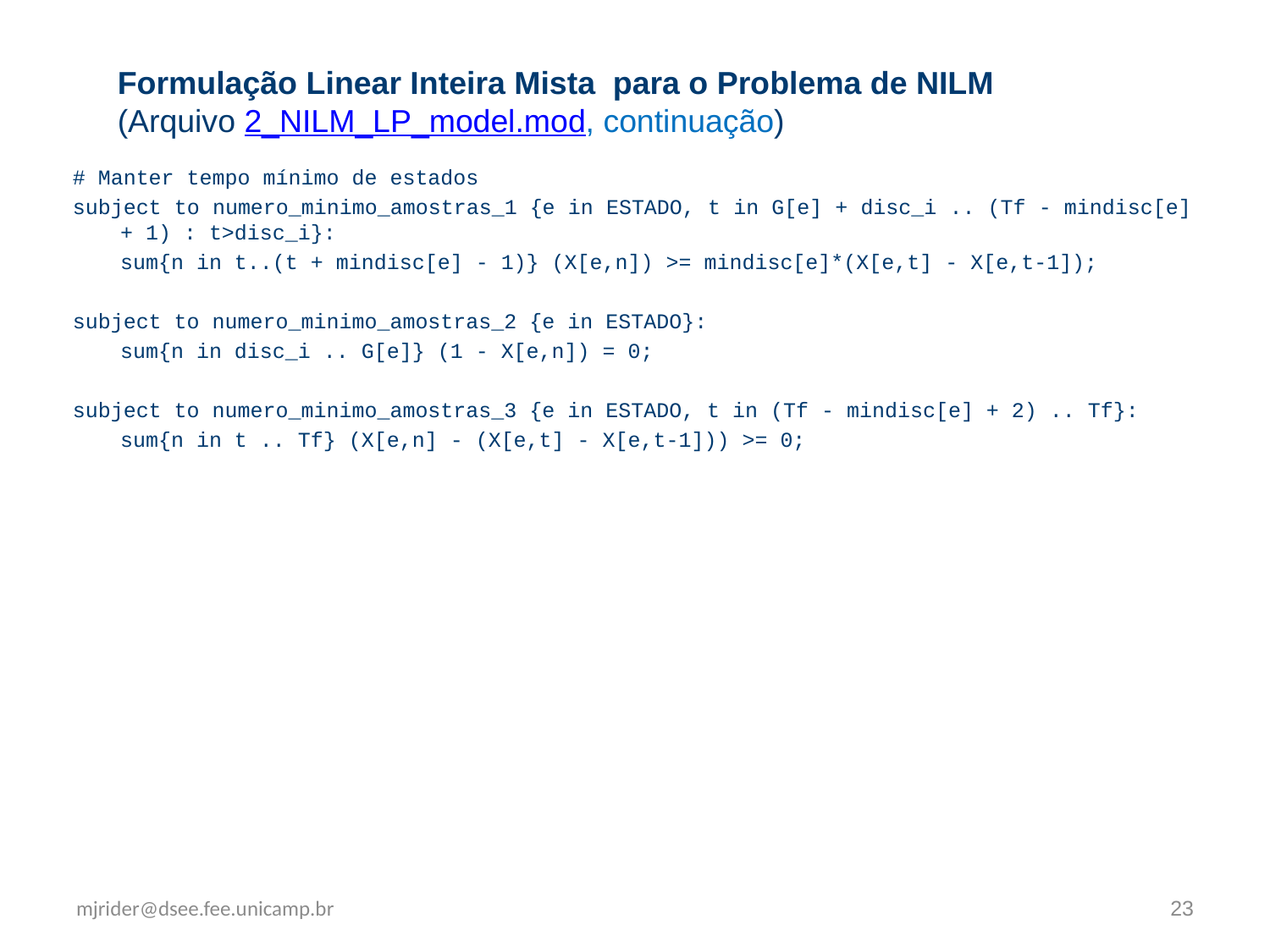

Formulação Linear Inteira Mista  para o Problema de NILM
(Arquivo 2_NILM_LP_model.mod, continuação)
# Manter tempo mínimo de estados
subject to numero_minimo_amostras_1 {e in ESTADO, t in G[e] + disc_i .. (Tf - mindisc[e] + 1) : t>disc_i}:
	sum{n in t..(t + mindisc[e] - 1)} (X[e,n]) >= mindisc[e]*(X[e,t] - X[e,t-1]);

subject to numero_minimo_amostras_2 {e in ESTADO}:
	sum{n in disc_i .. G[e]} (1 - X[e,n]) = 0;

subject to numero_minimo_amostras_3 {e in ESTADO, t in (Tf - mindisc[e] + 2) .. Tf}:
	sum{n in t .. Tf} (X[e,n] - (X[e,t] - X[e,t-1])) >= 0;
mjrider@dsee.fee.unicamp.br
23